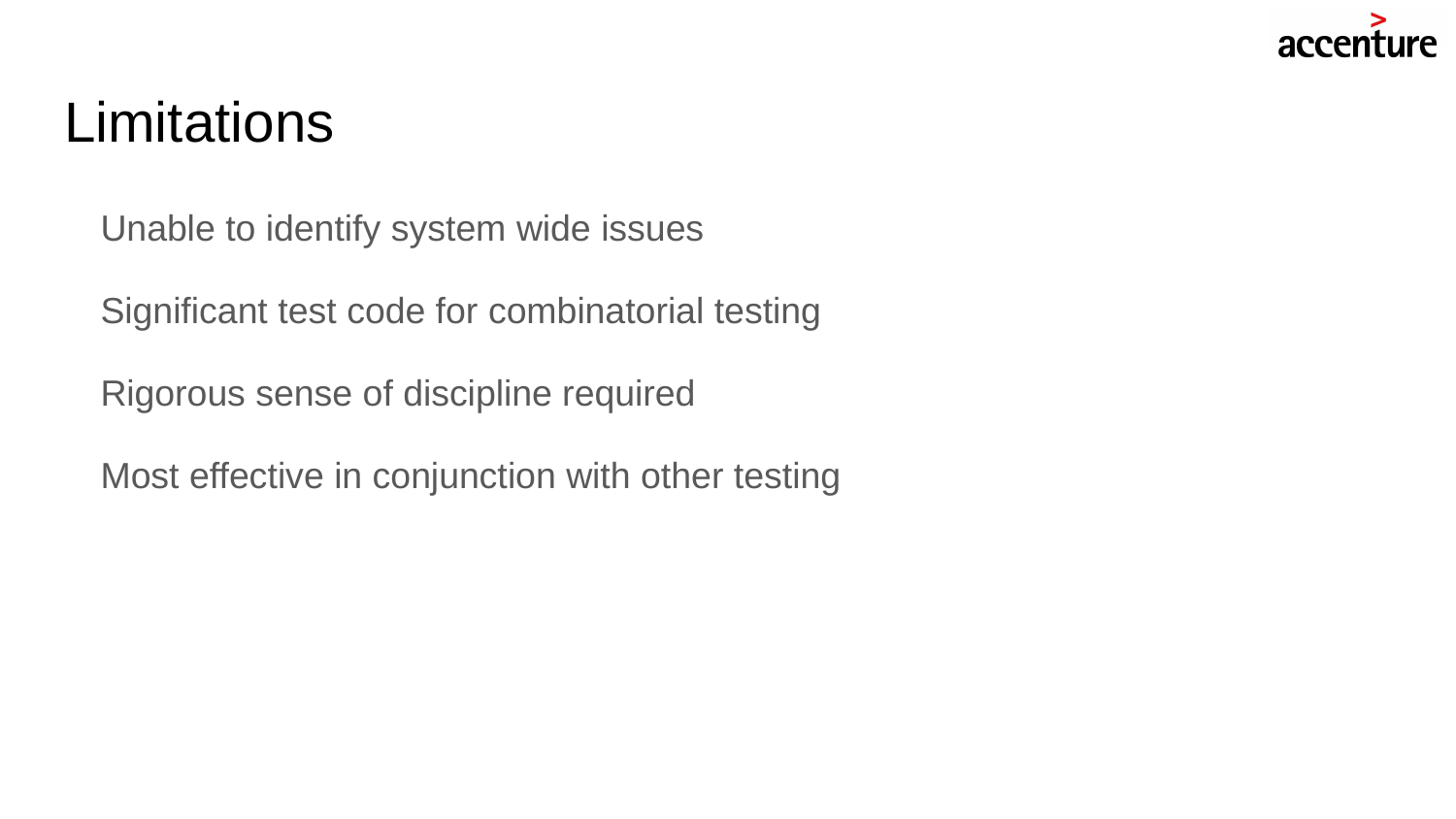

# Limitations
Unable to identify system wide issues
Significant test code for combinatorial testing
Rigorous sense of discipline required
Most effective in conjunction with other testing